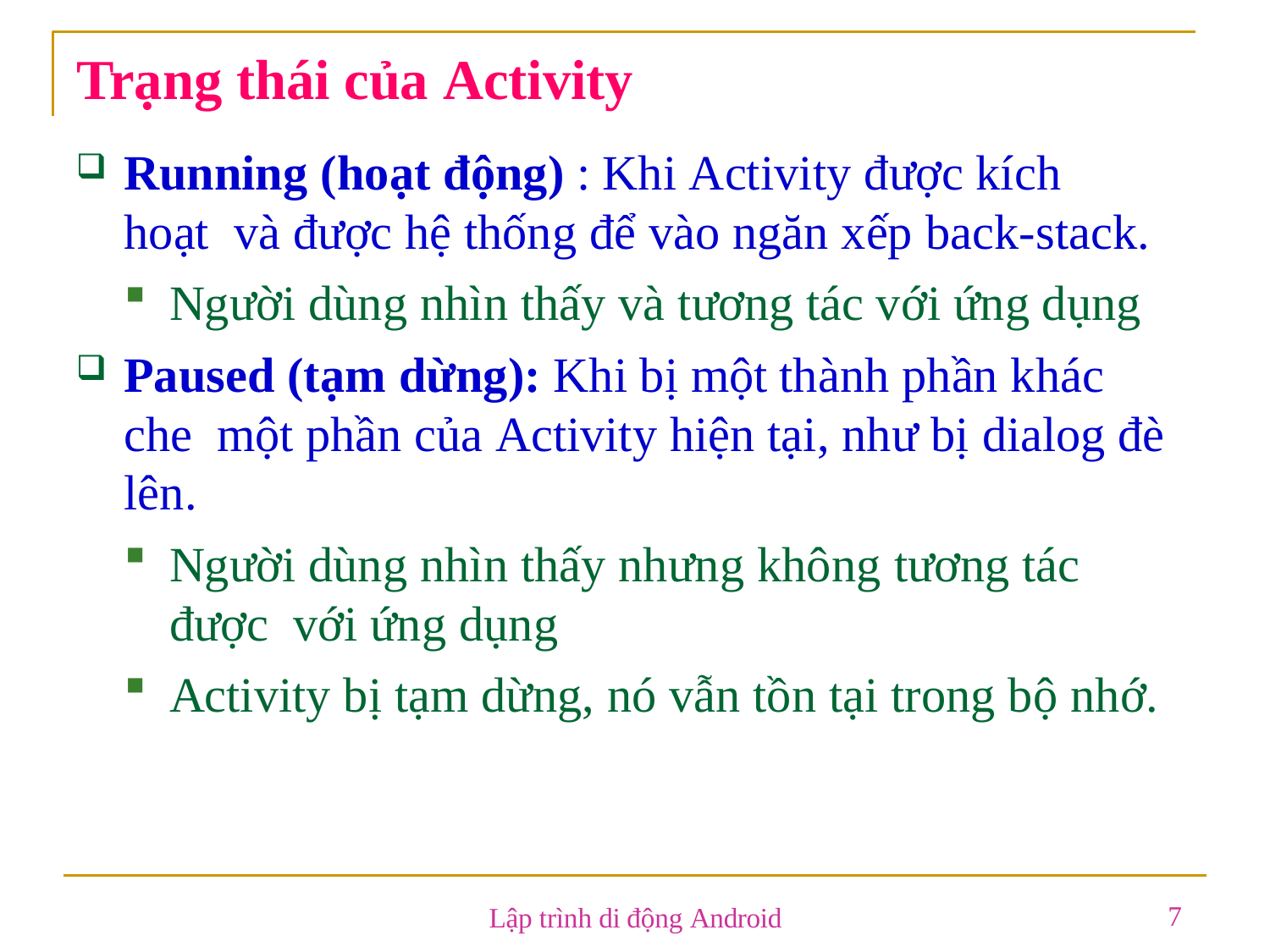

# Trạng thái của Activity
Running (hoạt động) : Khi Activity được kích hoạt  và được hệ thống để vào ngăn xếp back-stack.
Người dùng nhìn thấy và tương tác với ứng dụng
Paused (tạm dừng): Khi bị một thành phần khác che  một phần của Activity hiện tại, như bị dialog đè lên.
Người dùng nhìn thấy nhưng không tương tác được  với ứng dụng
Activity bị tạm dừng, nó vẫn tồn tại trong bộ nhớ.
7
Lập trình di động Android